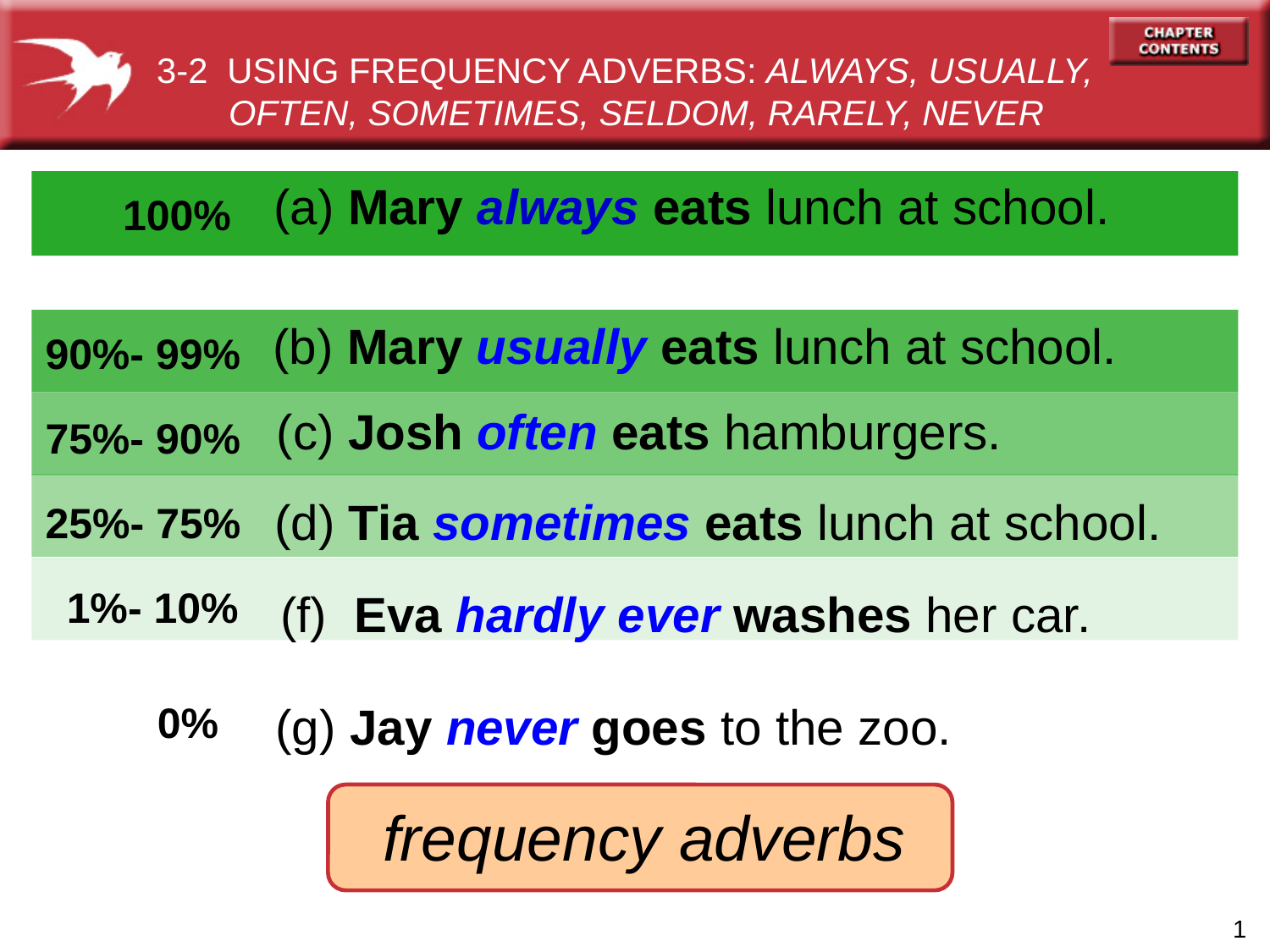

3-2  USING FREQUENCY ADVERBS: ALWAYS, USUALLY, OFTEN, SOMETIMES, SELDOM, RARELY, NEVER
(a) Mary always eats lunch at school.

100%
  (b) Mary usually eats lunch at school.

90%- 99%

(c) Josh often eats hamburgers.
75%- 90%

   (d) Tia sometimes eats lunch at school.
25%- 75%

1%- 10%
   (f)  Eva hardly ever washes her car.
       0%
(g) Jay never goes to the zoo.

frequency adverbs
1